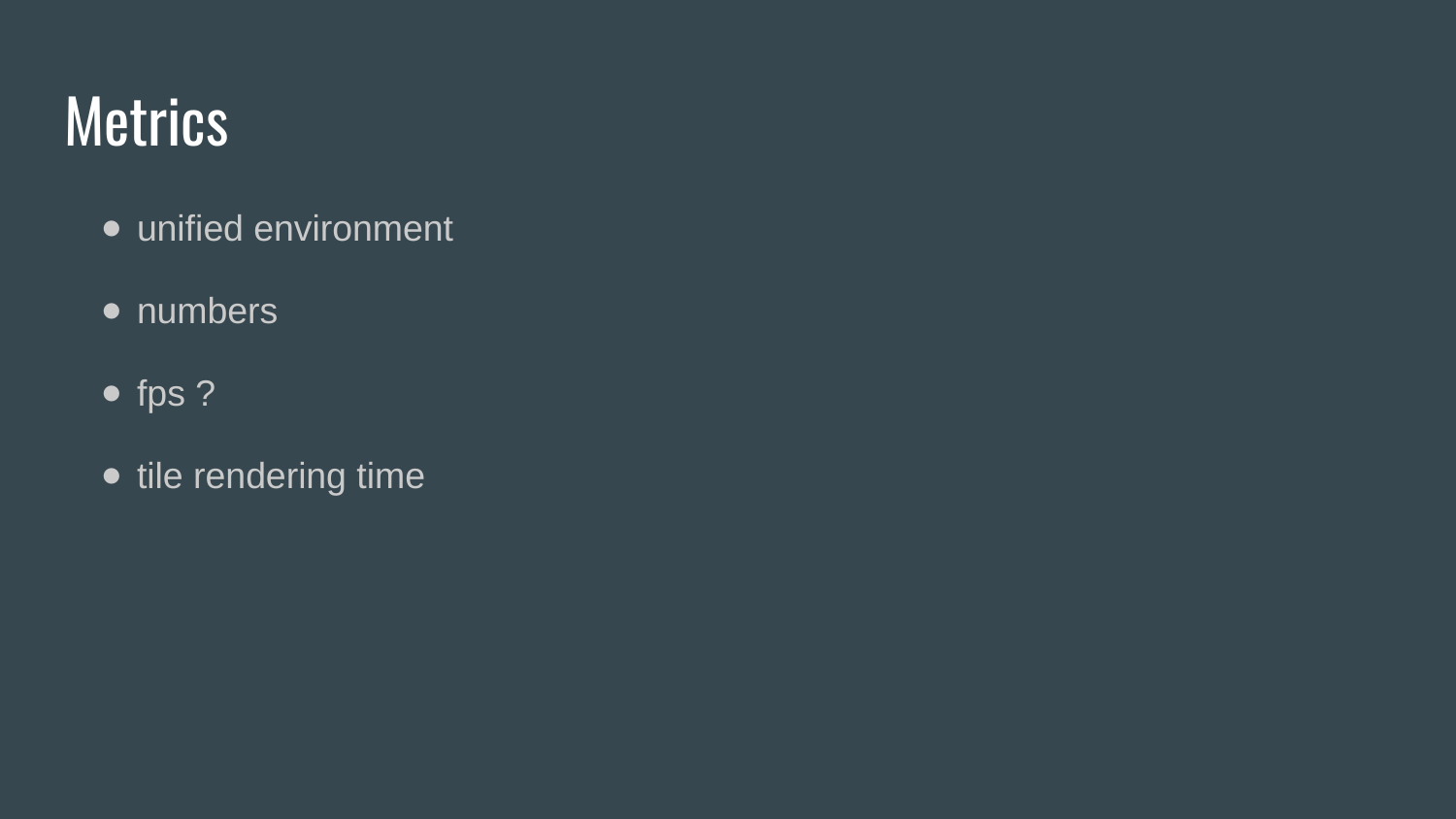

# Metrics
unified environment
numbers
fps ?
tile rendering time